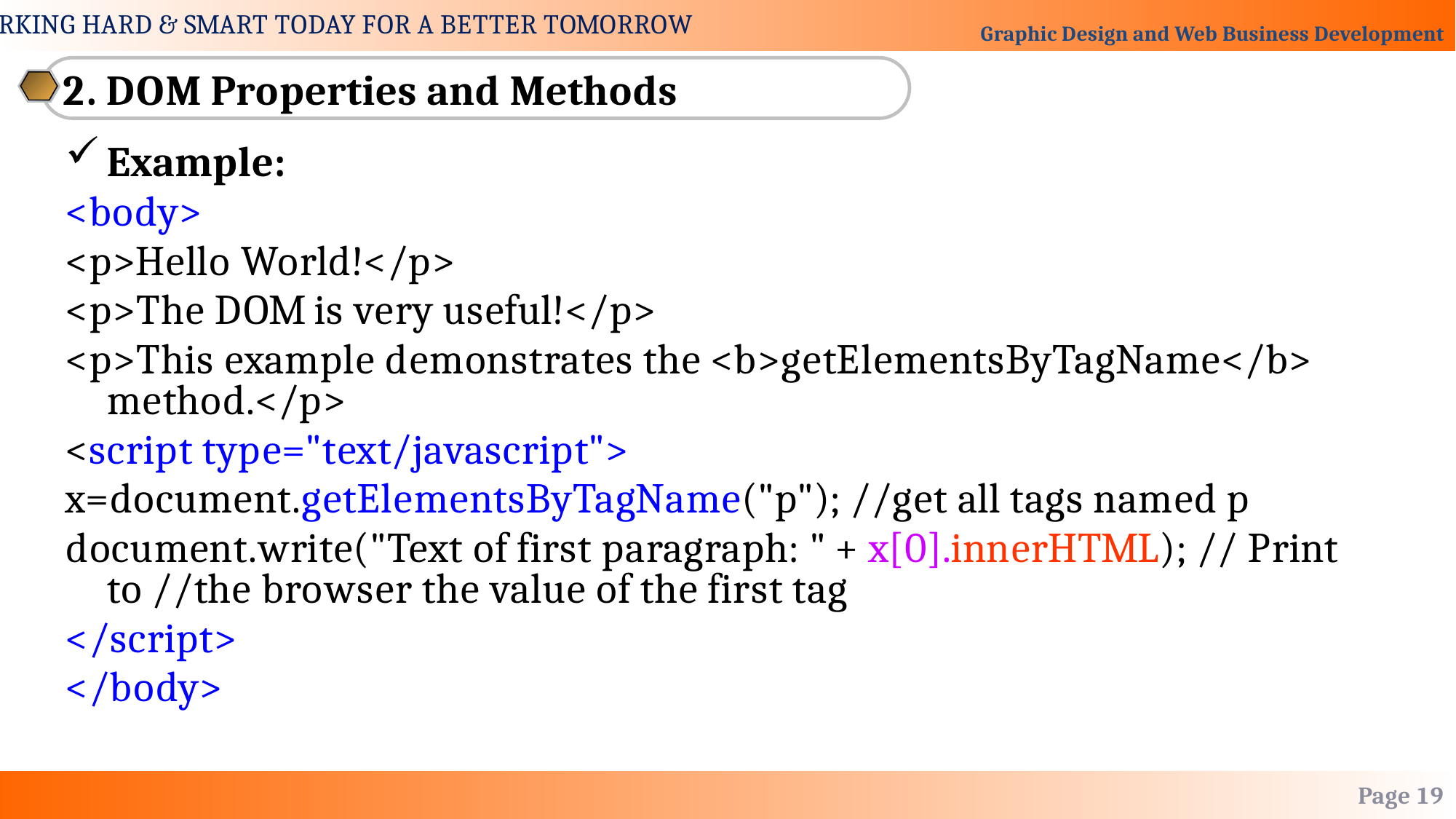

2. DOM Properties and Methods

Example:
<body>
<p>Hello World!</p>
<p>The DOM is very useful!</p>
<p>This example demonstrates the <b>getElementsByTagName</b> method.</p>
<script type="text/javascript">
x=document.getElementsByTagName("p"); //get all tags named p
document.write("Text of first paragraph: " + x[0].innerHTML); // Print to //the browser the value of the first tag
</script>
</body>
Page 19